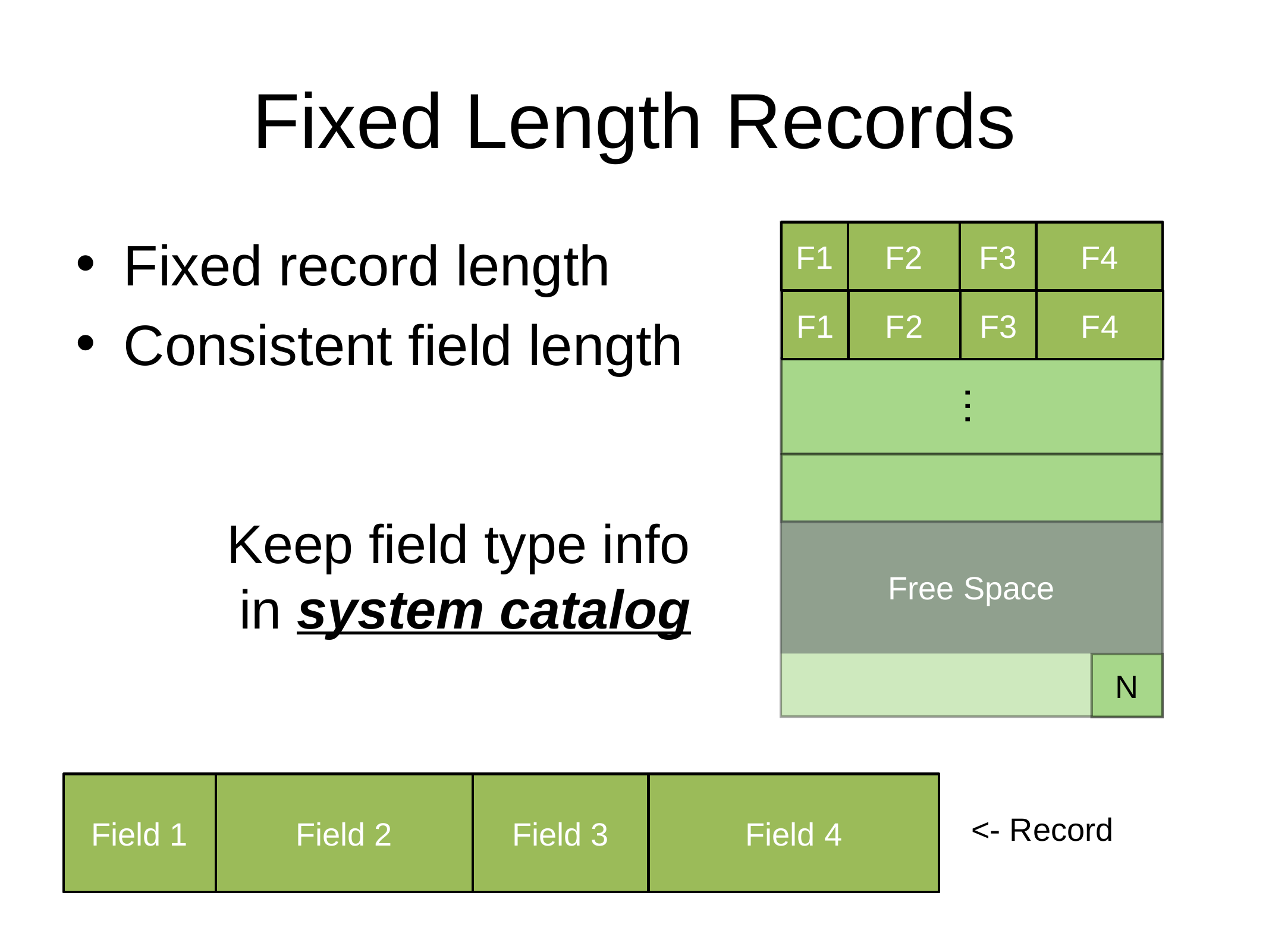

# Fixed Length Records
Fixed record length
Consistent field length

…

Free Space
N
F1
F2
F3
F4
F1
F2
F3
F4
Keep field type info in system catalog
Field 1
Field 2
Field 3
Field 4
<- Record